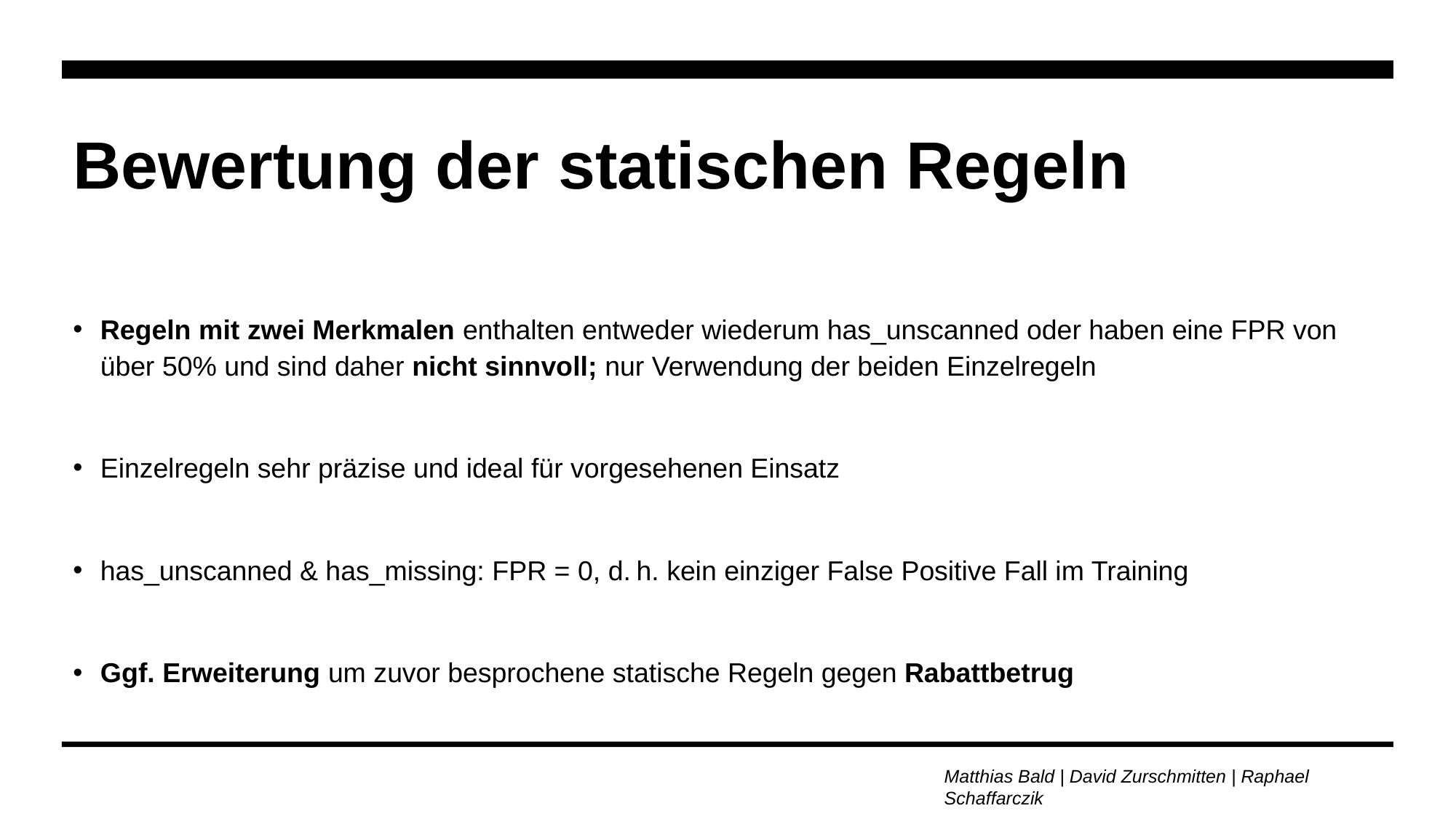

# Bewertung der statischen Regeln

Regeln mit zwei Merkmalen enthalten entweder wiederum has_unscanned oder haben eine FPR von über 50% und sind daher nicht sinnvoll; nur Verwendung der beiden Einzelregeln

Einzelregeln sehr präzise und ideal für vorgesehenen Einsatz

has_unscanned & has_missing: FPR = 0, d. h. kein einziger False Positive Fall im Training

Ggf. Erweiterung um zuvor besprochene statische Regeln gegen Rabattbetrug